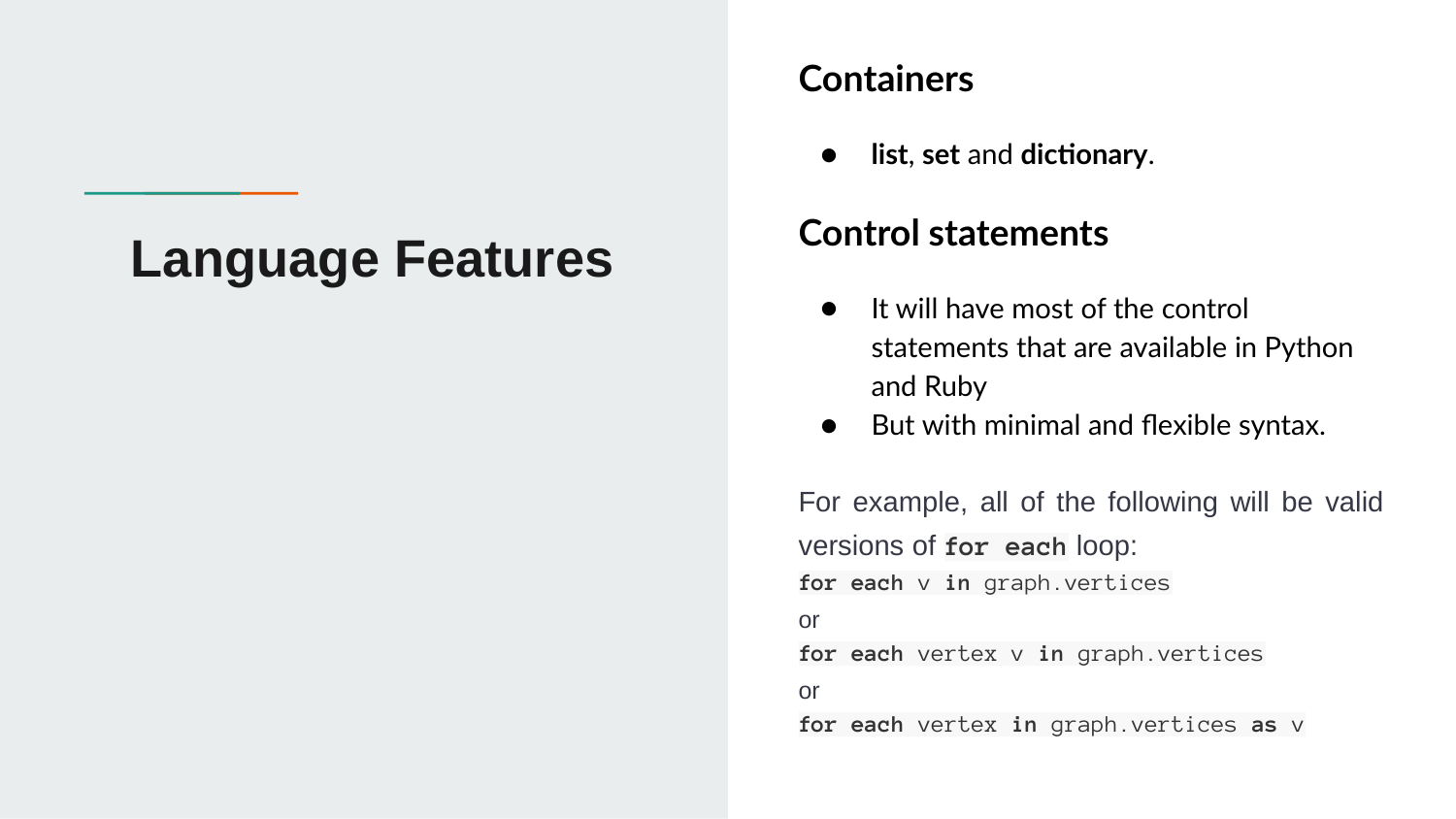

Containers
list, set and dictionary.
Control statements
It will have most of the control statements that are available in Python and Ruby
But with minimal and flexible syntax.
For example, all of the following will be valid versions of for each loop:
for each v in graph.vertices
or
for each vertex v in graph.vertices
or
for each vertex in graph.vertices as v

# Language Features